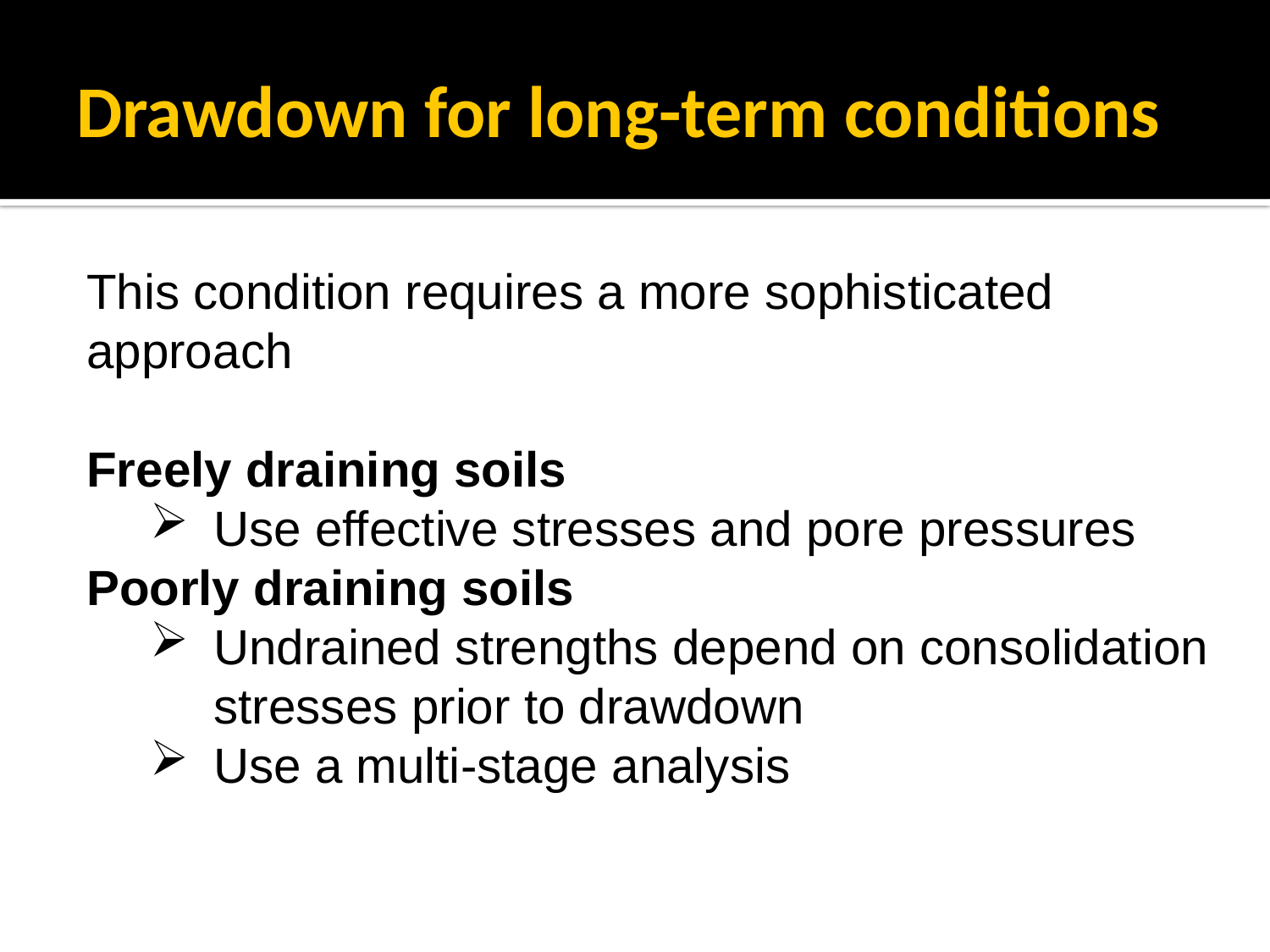

# Drawdown for long-term conditions
This condition requires a more sophisticated approach

Freely draining soils
Use effective stresses and pore pressures
Poorly draining soils
Undrained strengths depend on consolidation stresses prior to drawdown
Use a multi-stage analysis